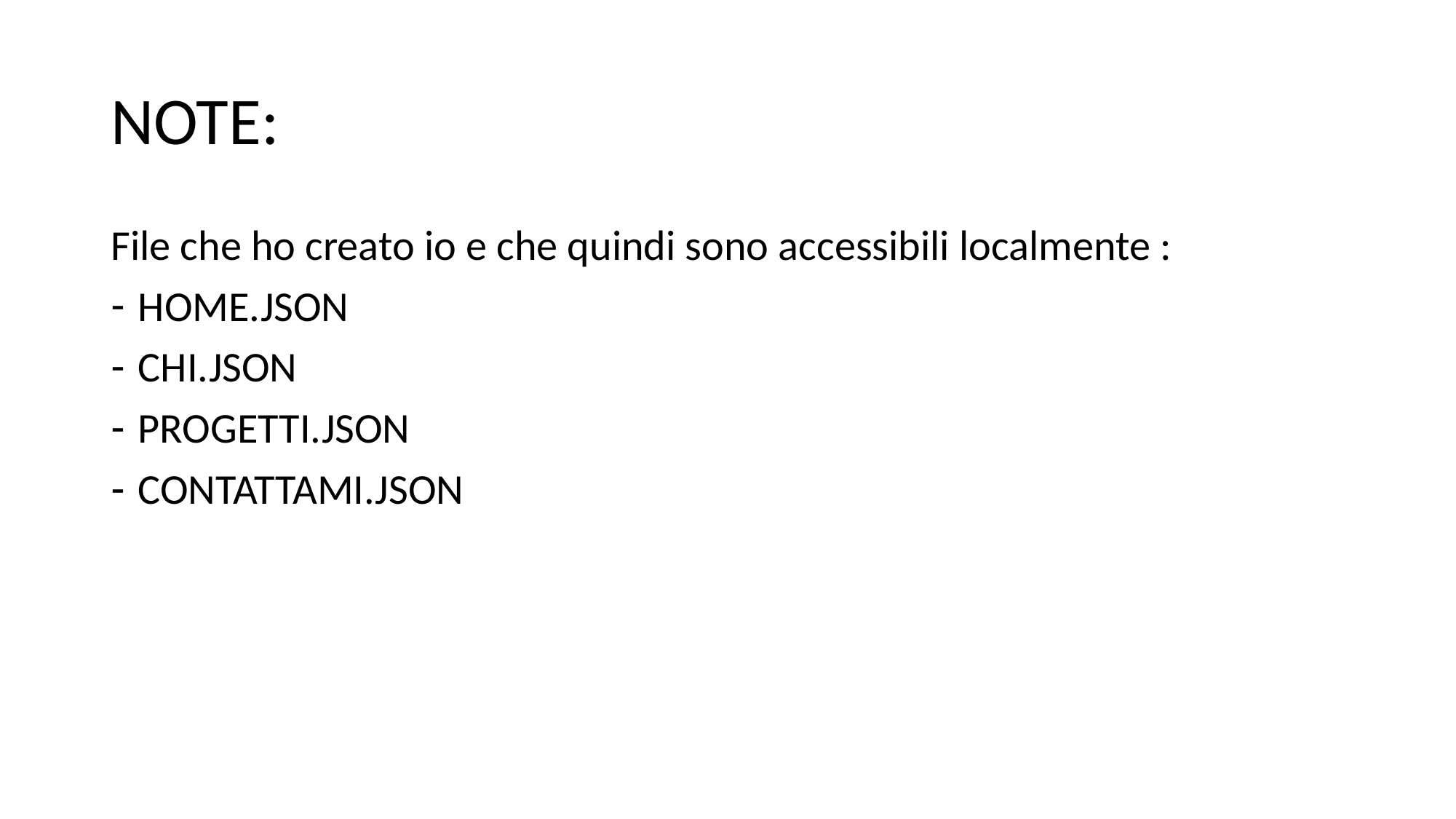

# NOTE:
File che ho creato io e che quindi sono accessibili localmente :
HOME.JSON
CHI.JSON
PROGETTI.JSON
CONTATTAMI.JSON